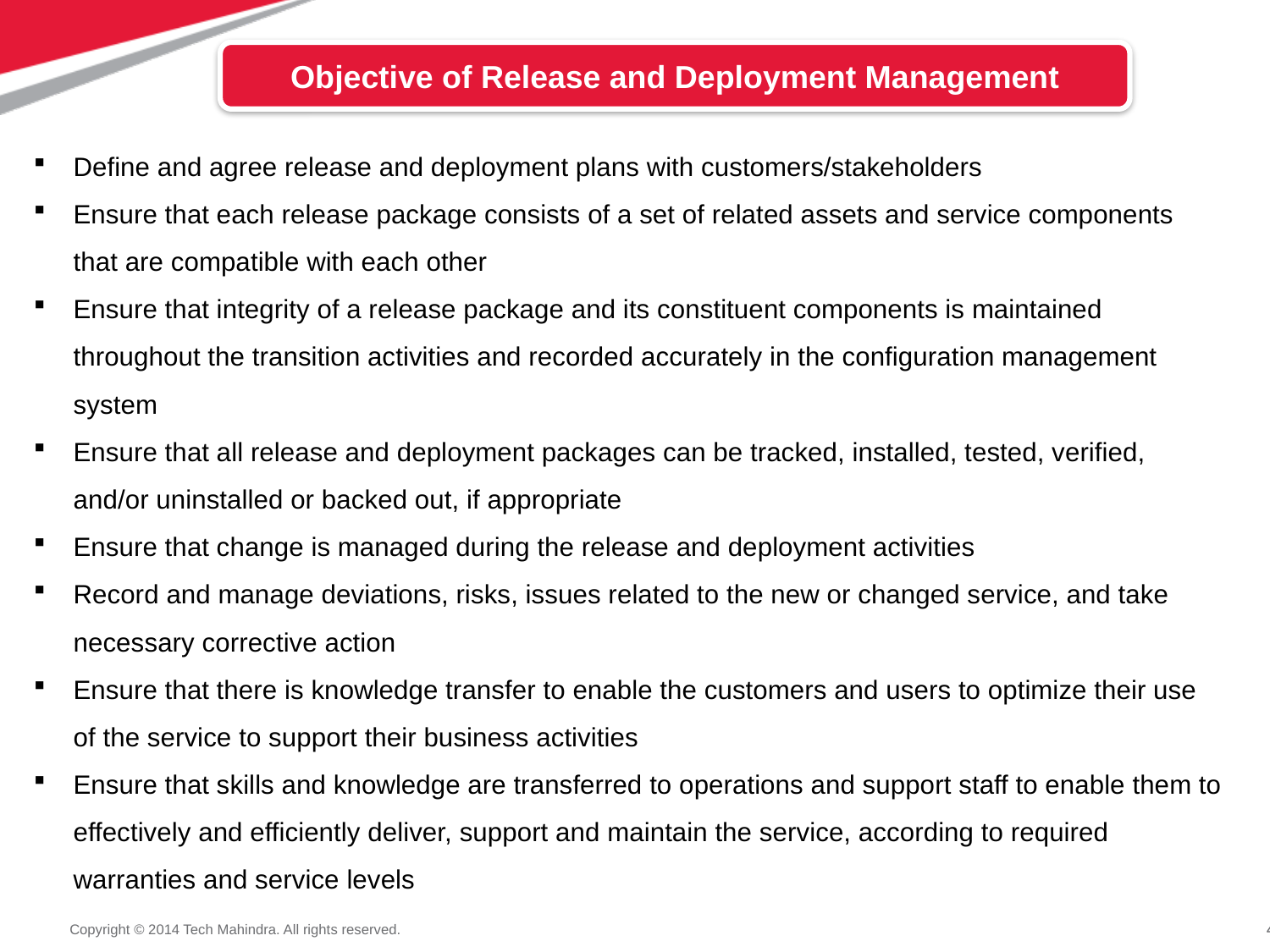

Objective of Release and Deployment Management
Define and agree release and deployment plans with customers/stakeholders
Ensure that each release package consists of a set of related assets and service components that are compatible with each other
Ensure that integrity of a release package and its constituent components is maintained throughout the transition activities and recorded accurately in the configuration management system
Ensure that all release and deployment packages can be tracked, installed, tested, verified, and/or uninstalled or backed out, if appropriate
Ensure that change is managed during the release and deployment activities
Record and manage deviations, risks, issues related to the new or changed service, and take necessary corrective action
Ensure that there is knowledge transfer to enable the customers and users to optimize their use of the service to support their business activities
Ensure that skills and knowledge are transferred to operations and support staff to enable them to effectively and efficiently deliver, support and maintain the service, according to required warranties and service levels